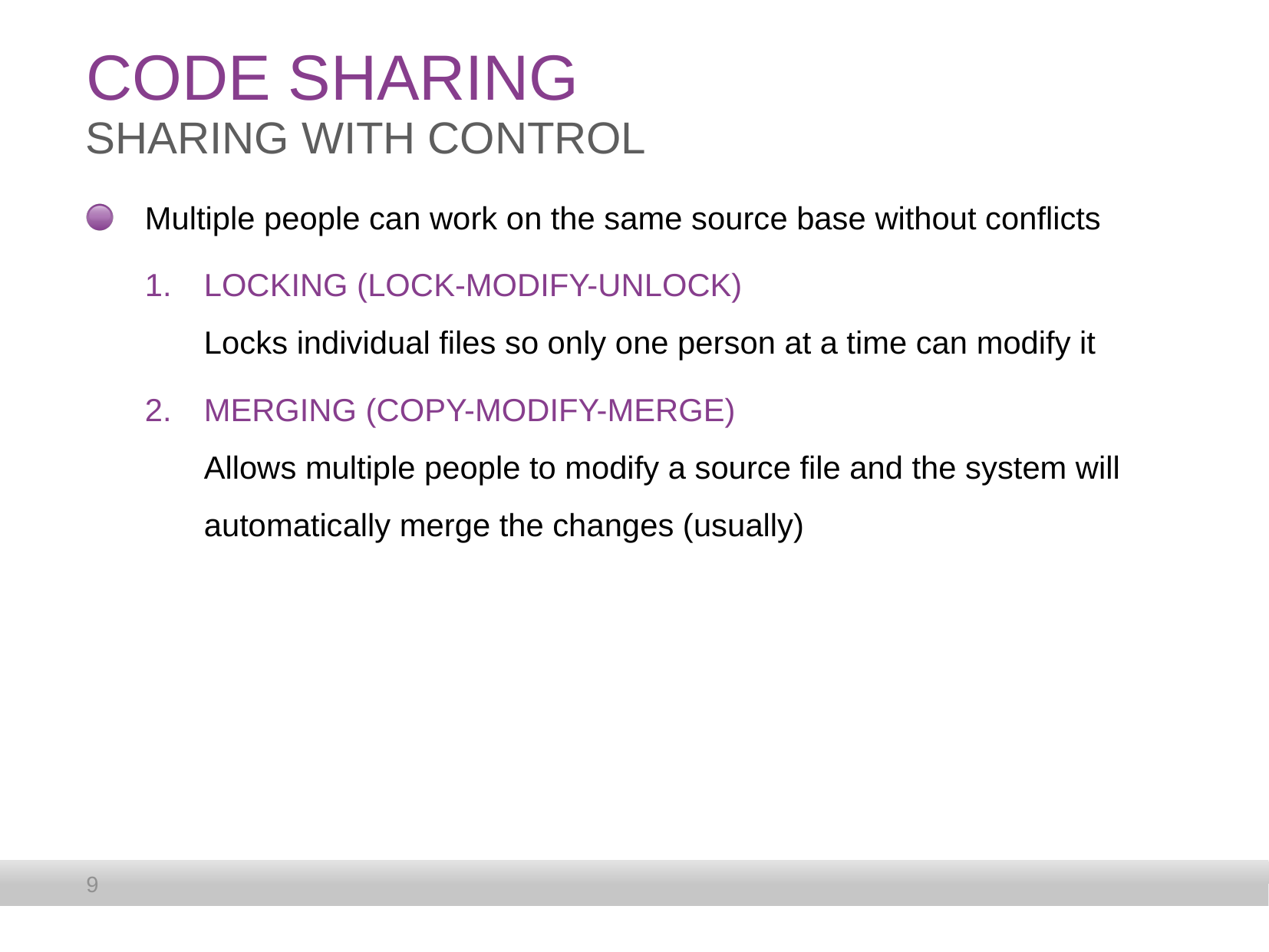

# Code Sharing
sharing with control

Multiple people can work on the same source base without conflicts
Locking (Lock-Modify-Unlock)
Locks individual files so only one person at a time can modify it
Merging (Copy-Modify-Merge)
Allows multiple people to modify a source file and the system will automatically merge the changes (usually)

9